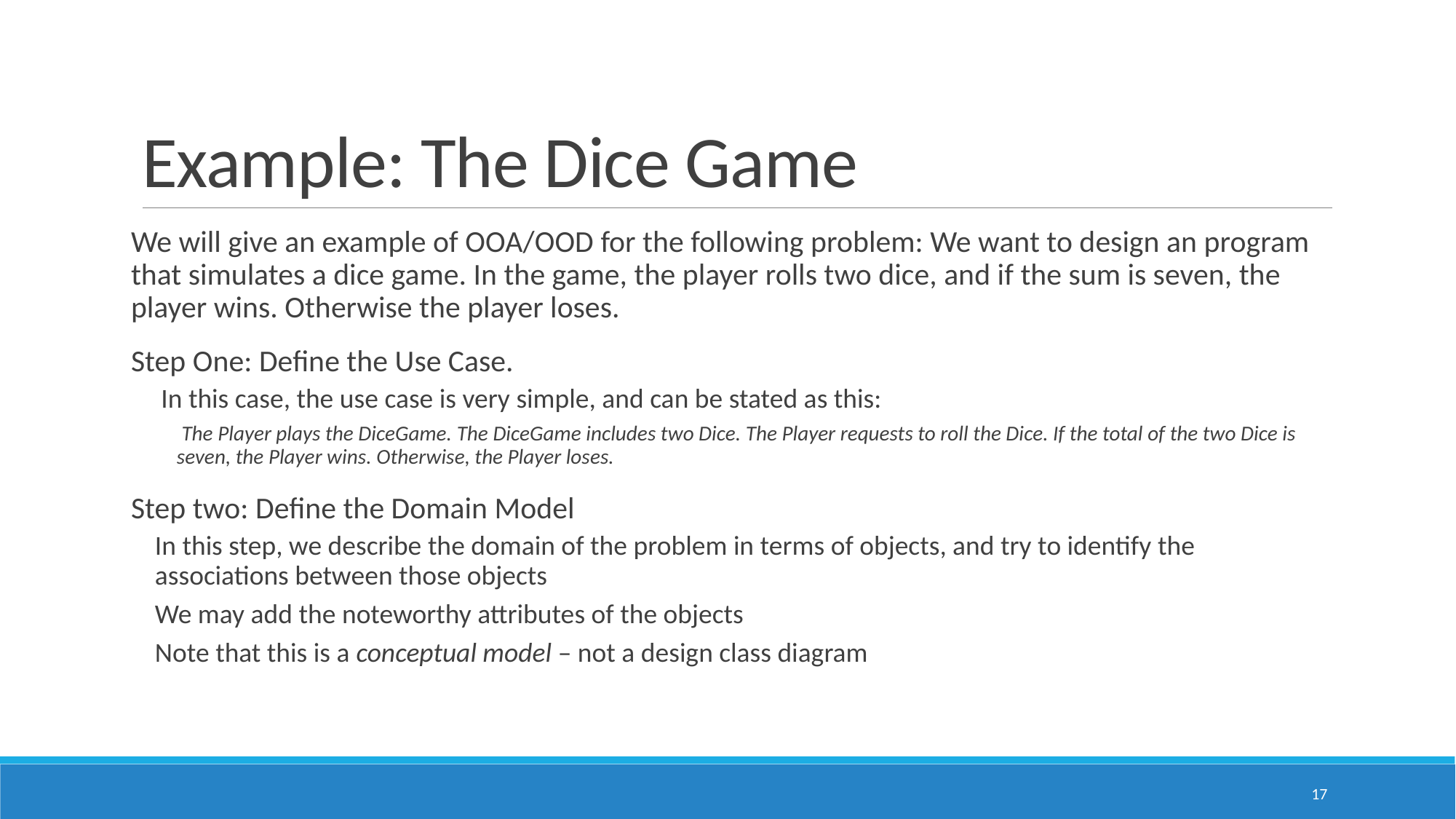

# Example: The Dice Game
We will give an example of OOA/OOD for the following problem: We want to design an program that simulates a dice game. In the game, the player rolls two dice, and if the sum is seven, the player wins. Otherwise the player loses.
Step One: Define the Use Case.
 In this case, the use case is very simple, and can be stated as this:
 The Player plays the DiceGame. The DiceGame includes two Dice. The Player requests to roll the Dice. If the total of the two Dice is seven, the Player wins. Otherwise, the Player loses.
Step two: Define the Domain Model
In this step, we describe the domain of the problem in terms of objects, and try to identify the associations between those objects
We may add the noteworthy attributes of the objects
Note that this is a conceptual model – not a design class diagram
17